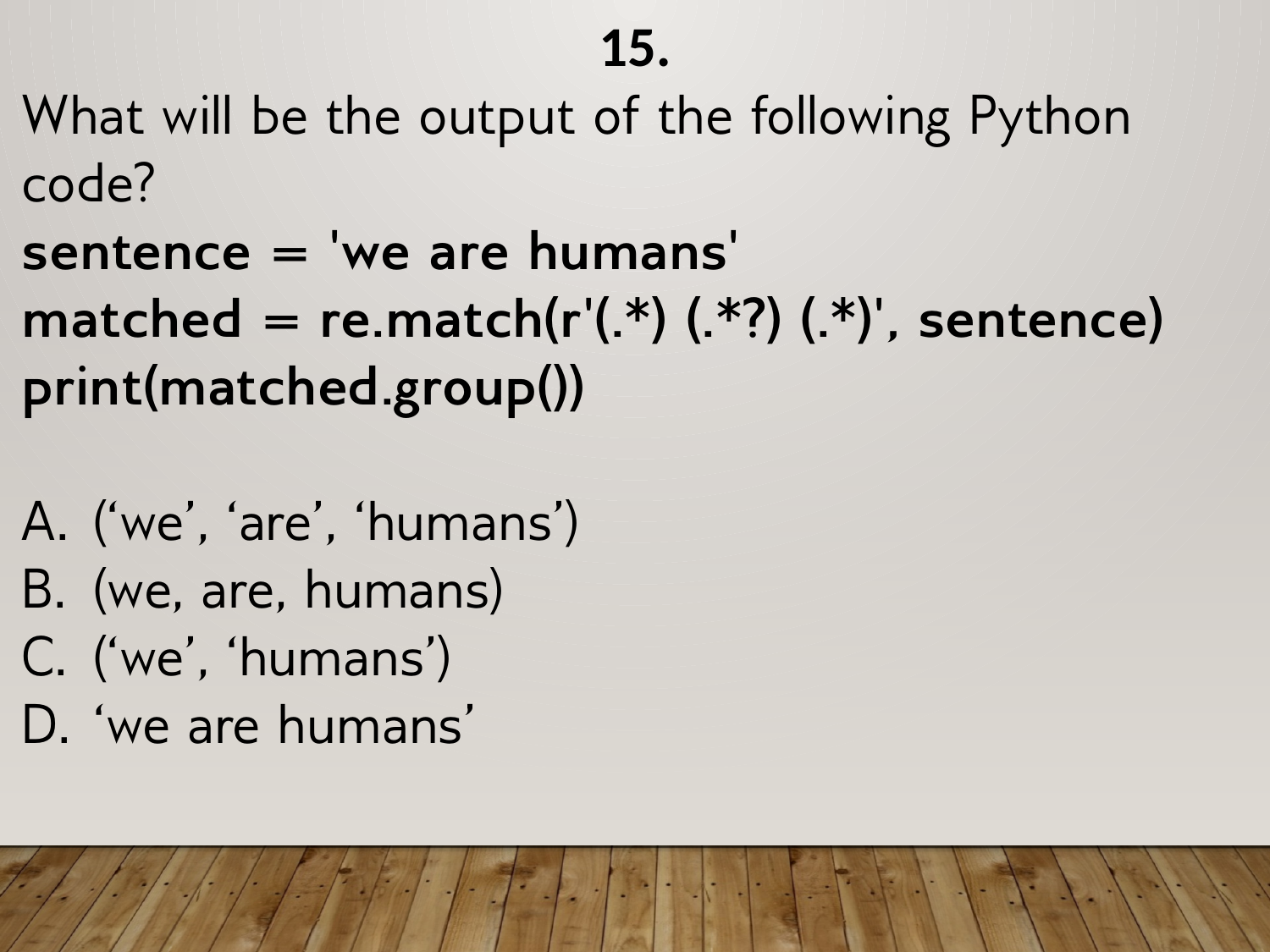

15.
What will be the output of the following Python code?
sentence = 'we are humans'
matched = re.match(r'(.*) (.*?) (.*)', sentence)
print(matched.group())

(‘we’, ‘are’, ‘humans’)
(we, are, humans)
(‘we’, ‘humans’)
‘we are humans’